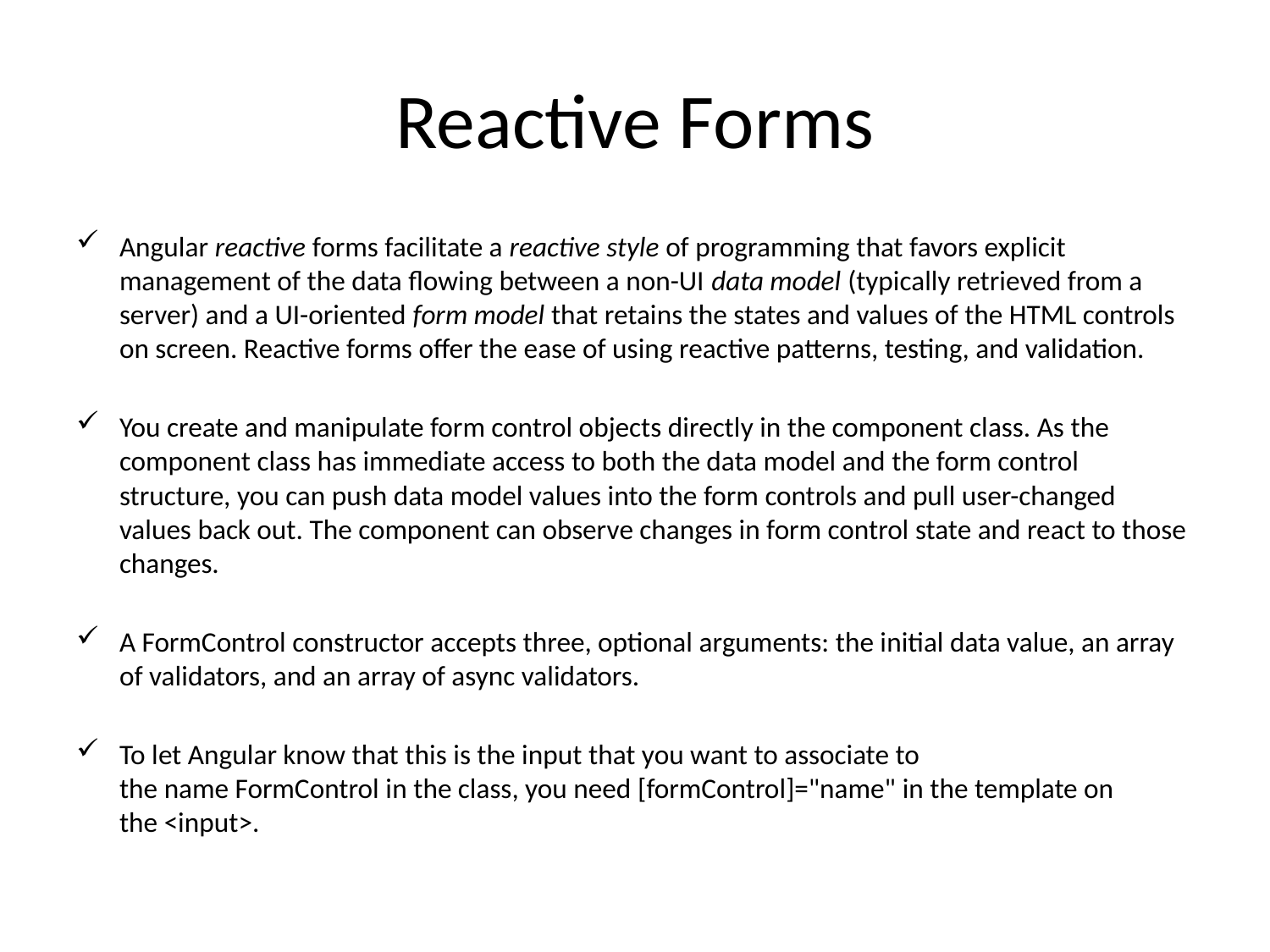

# Reactive Forms
Angular reactive forms facilitate a reactive style of programming that favors explicit management of the data flowing between a non-UI data model (typically retrieved from a server) and a UI-oriented form model that retains the states and values of the HTML controls on screen. Reactive forms offer the ease of using reactive patterns, testing, and validation.

You create and manipulate form control objects directly in the component class. As the component class has immediate access to both the data model and the form control structure, you can push data model values into the form controls and pull user-changed values back out. The component can observe changes in form control state and react to those changes.

A FormControl constructor accepts three, optional arguments: the initial data value, an array of validators, and an array of async validators.

To let Angular know that this is the input that you want to associate to the name FormControl in the class, you need [formControl]="name" in the template on the <input>.